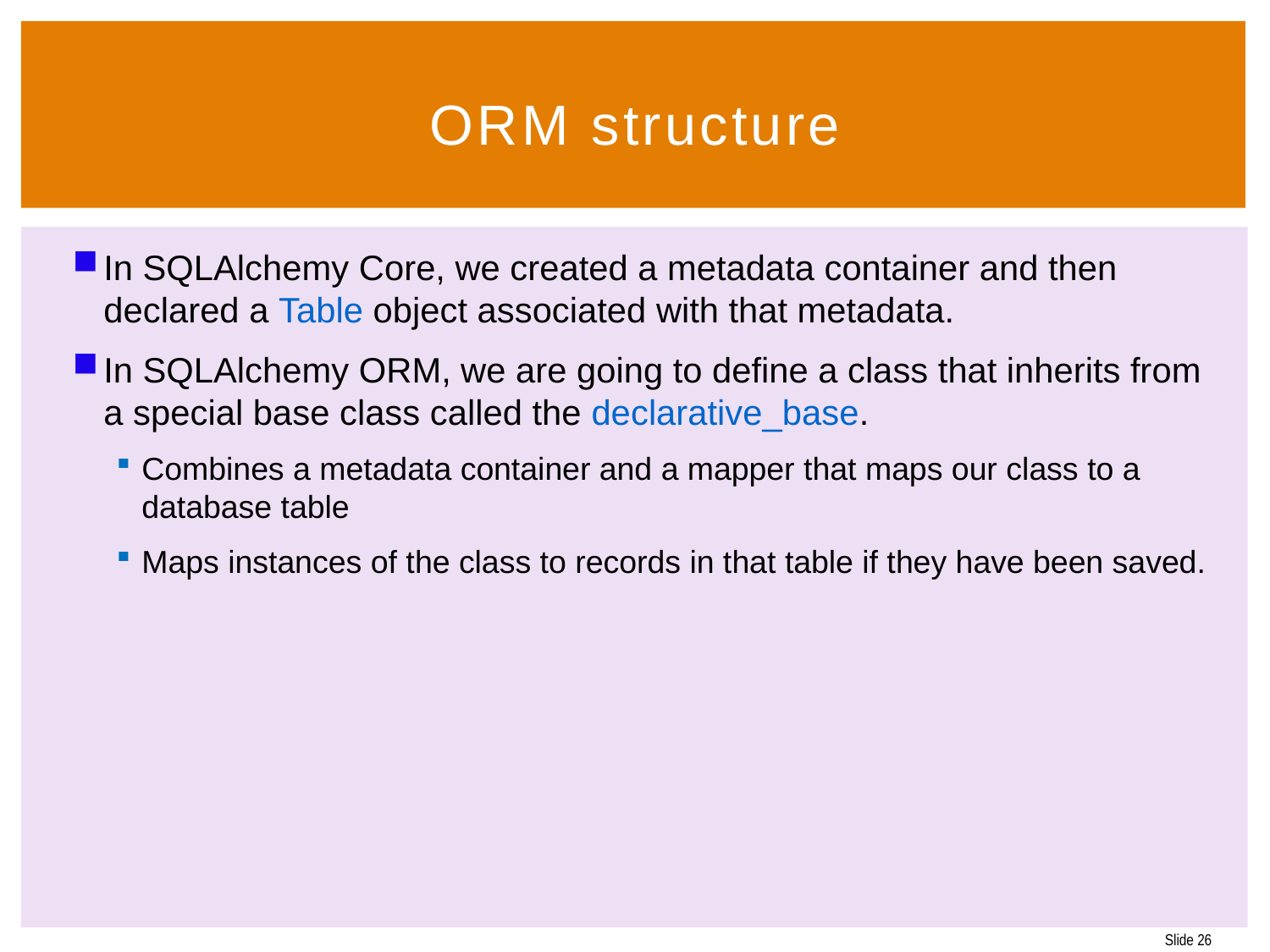

# ORM structure
In SQLAlchemy Core, we created a metadata container and then declared a Table object associated with that metadata.
In SQLAlchemy ORM, we are going to define a class that inherits from a special base class called the declarative_base.
Combines a metadata container and a mapper that maps our class to a database table
Maps instances of the class to records in that table if they have been saved.